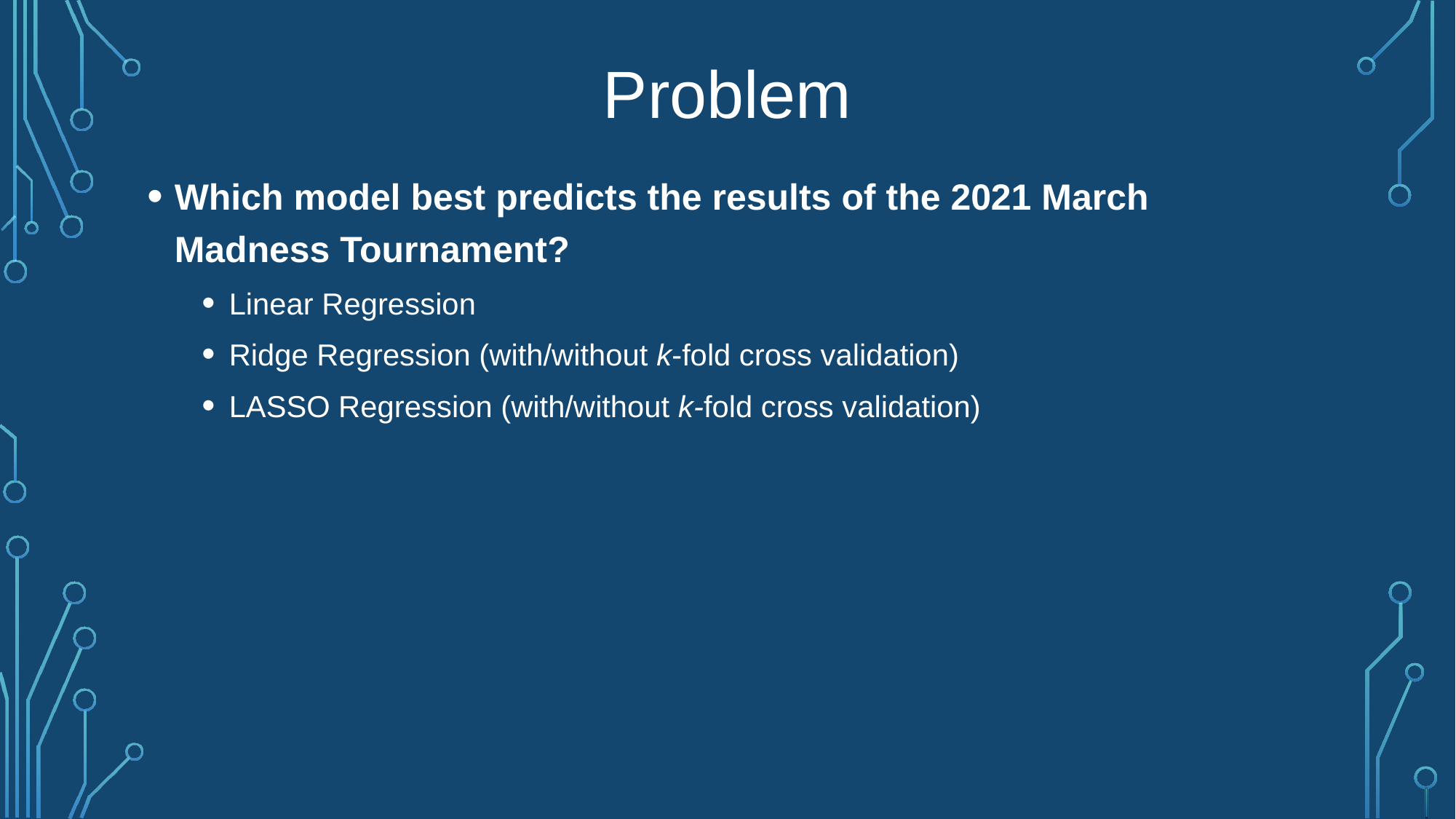

# Problem
Which model best predicts the results of the 2021 March Madness Tournament?
Linear Regression
Ridge Regression (with/without k-fold cross validation)
LASSO Regression (with/without k-fold cross validation)